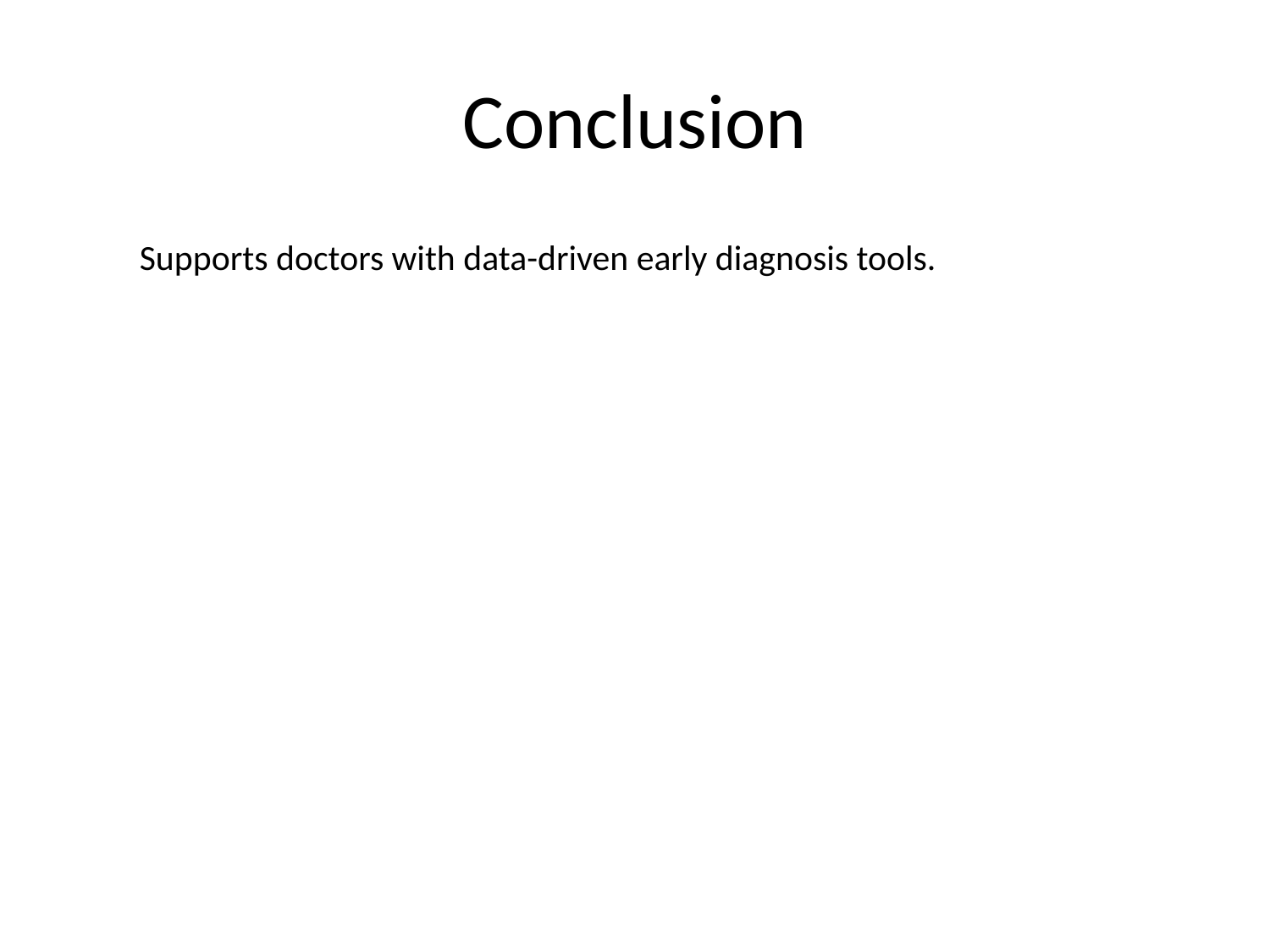

# Conclusion

Supports doctors with data-driven early diagnosis tools.